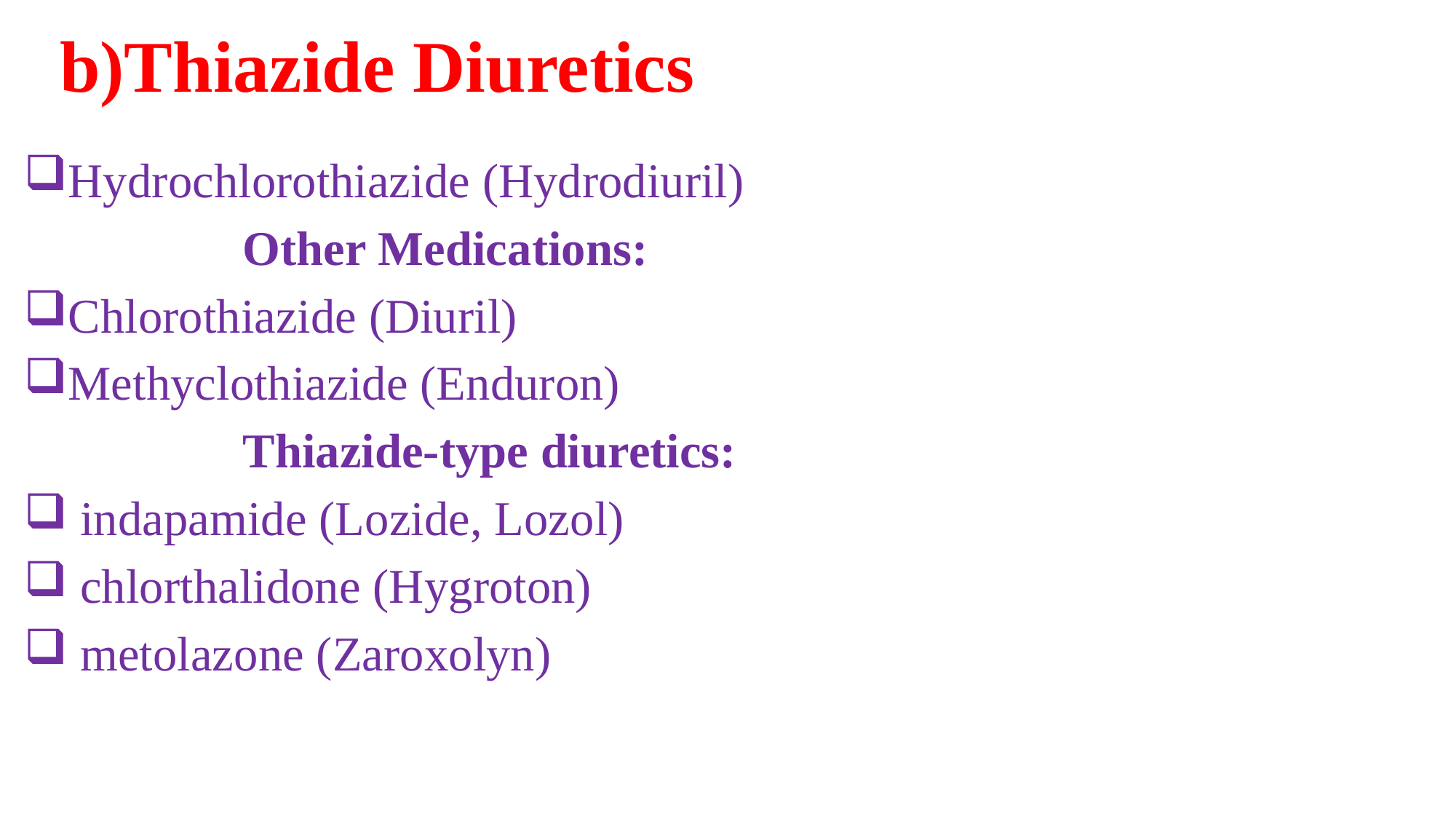

# b)Thiazide Diuretics
Hydrochlorothiazide (Hydrodiuril)
 		Other Medications:
Chlorothiazide (Diuril)
Methyclothiazide (Enduron)
		Thiazide-type diuretics:
 indapamide (Lozide, Lozol)
 chlorthalidone (Hygroton)
 metolazone (Zaroxolyn)